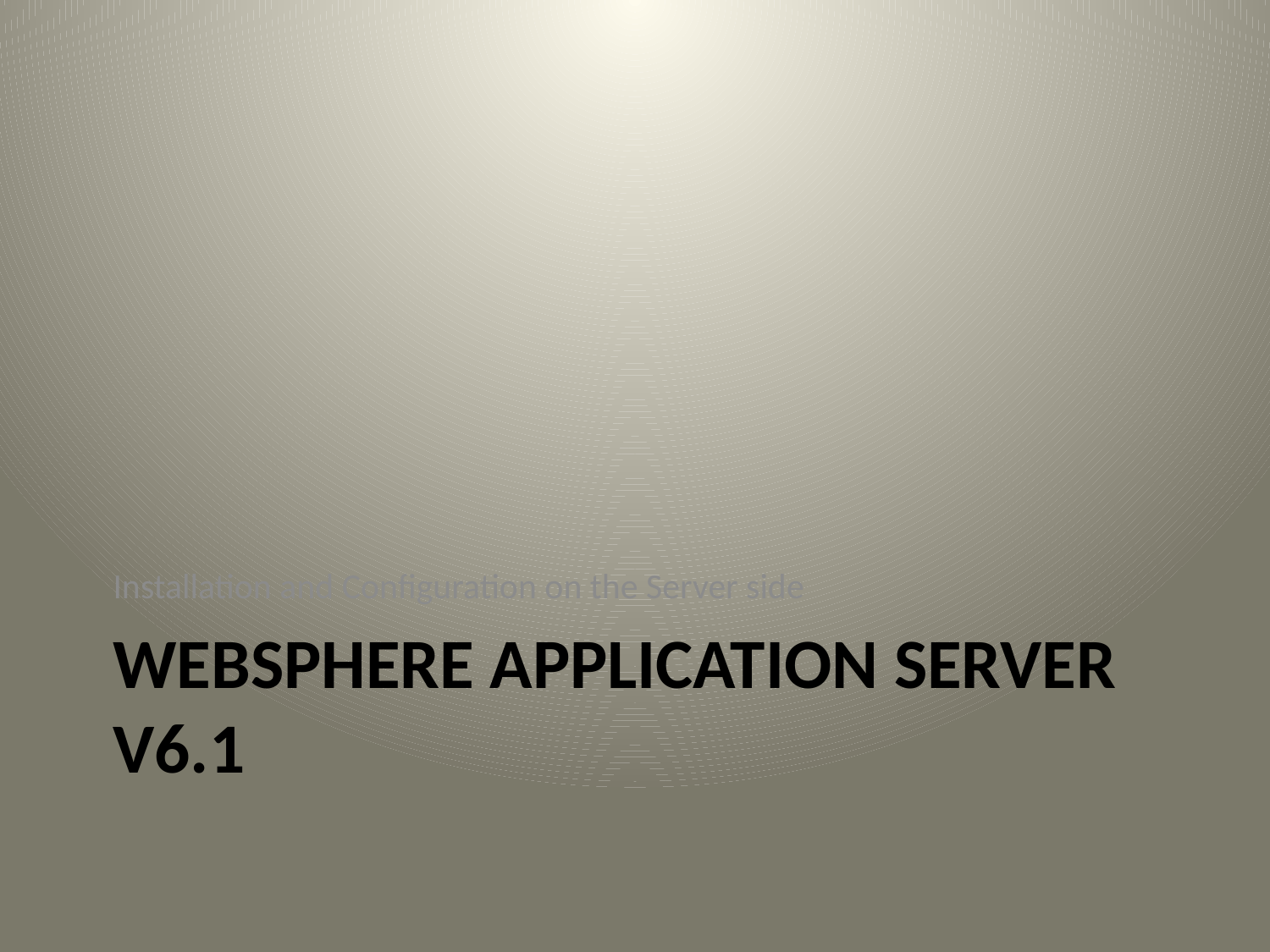

Installation and Configuration on the Server side
# WebSphere Application Server v6.1